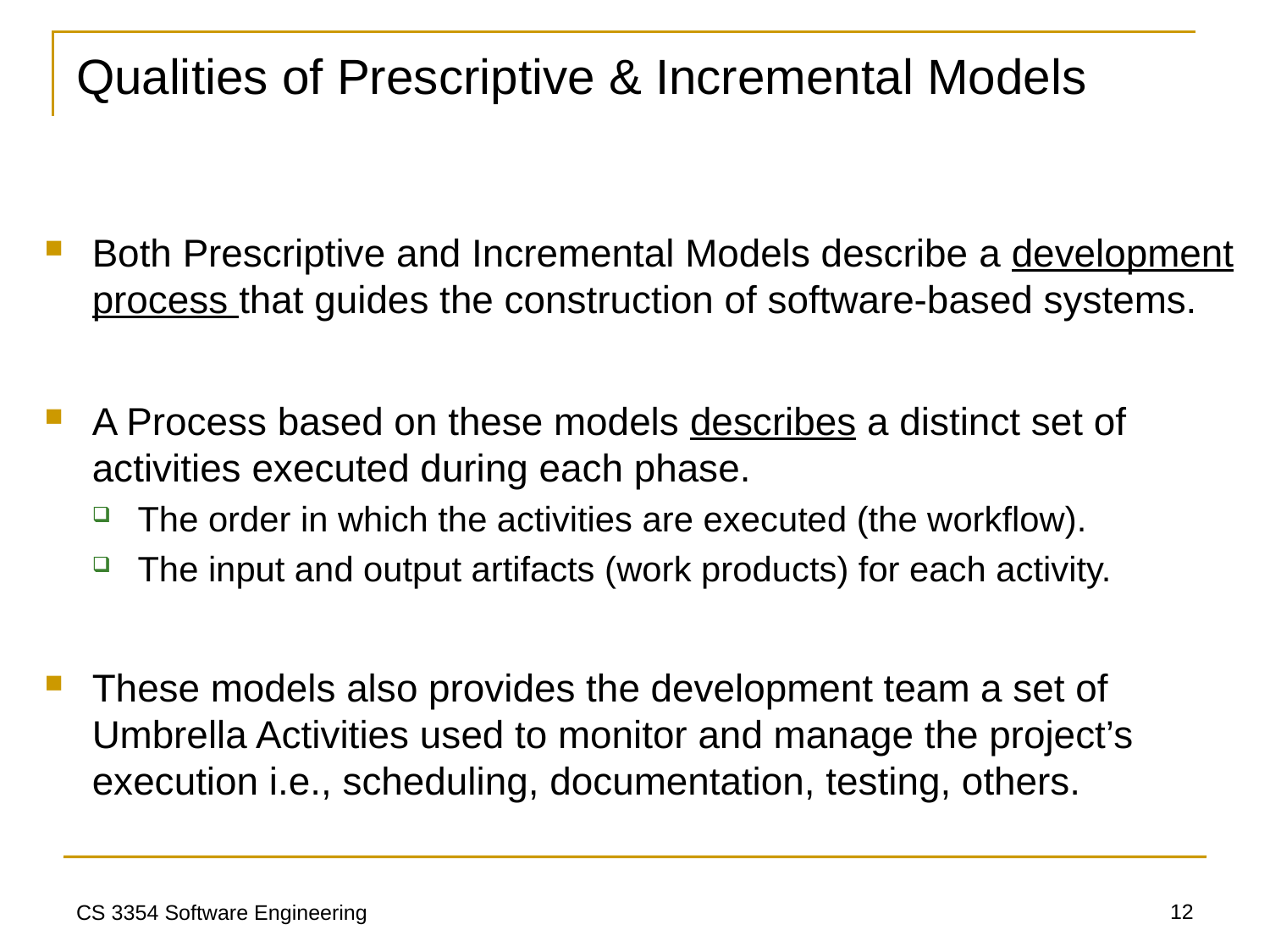

# Qualities of Prescriptive & Incremental Models
Both Prescriptive and Incremental Models describe a development process that guides the construction of software-based systems.

A Process based on these models describes a distinct set of activities executed during each phase.
The order in which the activities are executed (the workflow).
The input and output artifacts (work products) for each activity.

These models also provides the development team a set of Umbrella Activities used to monitor and manage the project’s execution i.e., scheduling, documentation, testing, others.
12
CS 3354 Software Engineering